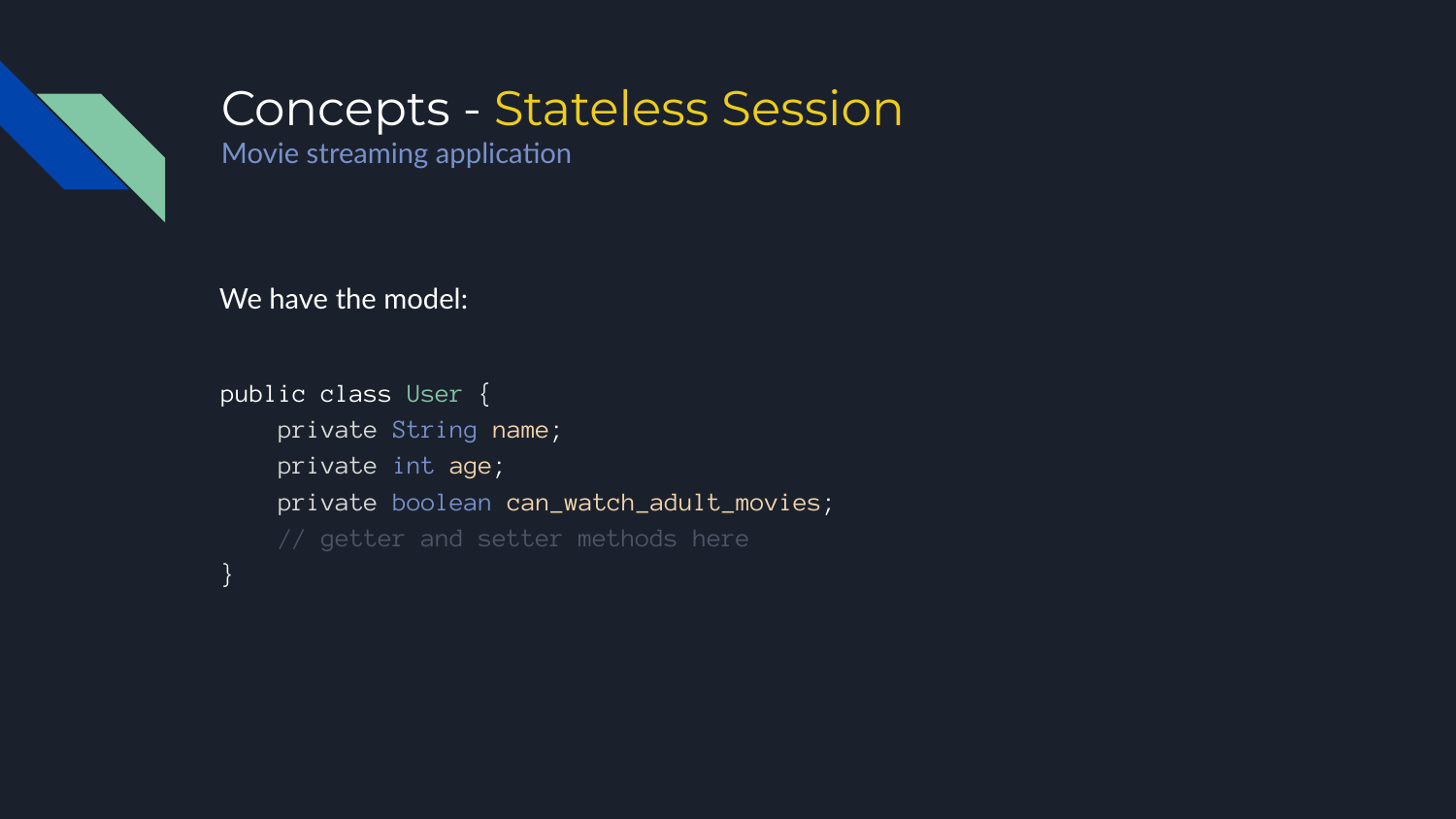

# Concepts - Stateless Session
Movie streaming application
We have the model:
public class User {
    private String name;
    private int age;
    private boolean can_watch_adult_movies;
    // getter and setter methods here
}